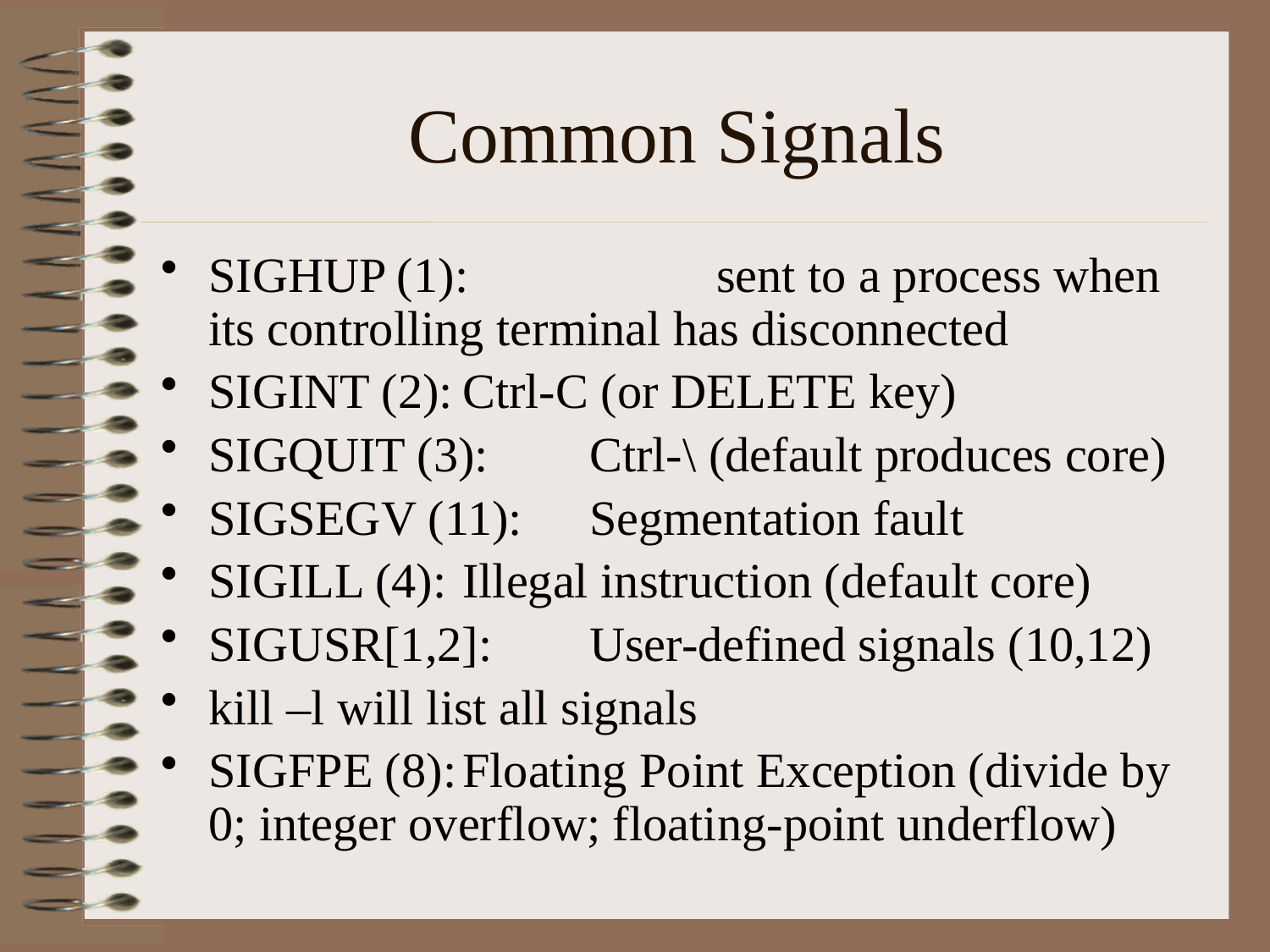

# Common Signals
SIGHUP (1):		sent to a process when its controlling terminal has disconnected
SIGINT (2):	Ctrl-C (or DELETE key)
SIGQUIT (3):	Ctrl-\ (default produces core)
SIGSEGV (11):	Segmentation fault
SIGILL (4):	Illegal instruction (default core)
SIGUSR[1,2]:	User-defined signals (10,12)
kill –l will list all signals
SIGFPE (8):	Floating Point Exception (divide by 0; integer overflow; floating-point underflow)